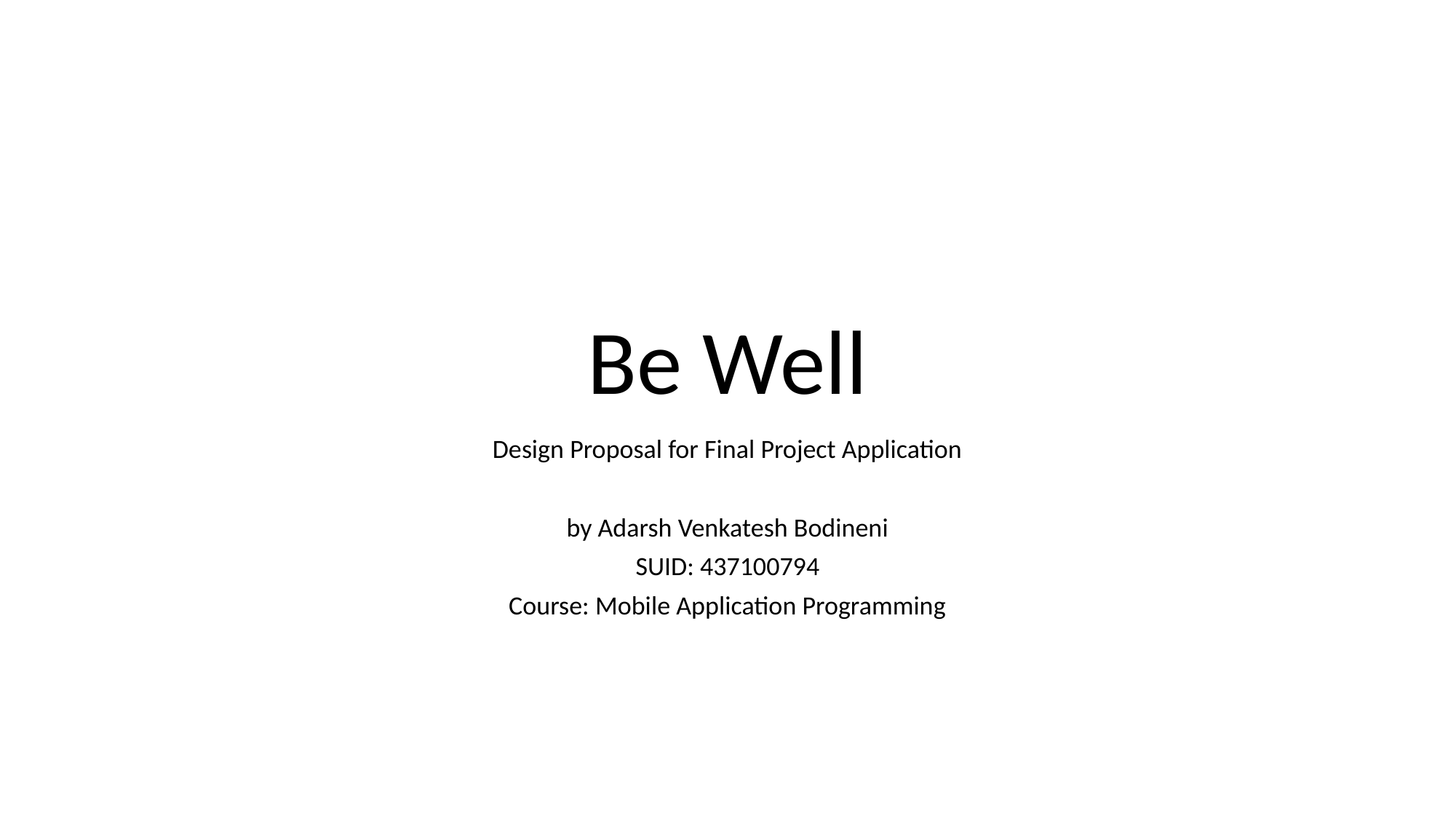

# Be Well
Design Proposal for Final Project Application

by Adarsh Venkatesh Bodineni
SUID: 437100794
Course: Mobile Application Programming